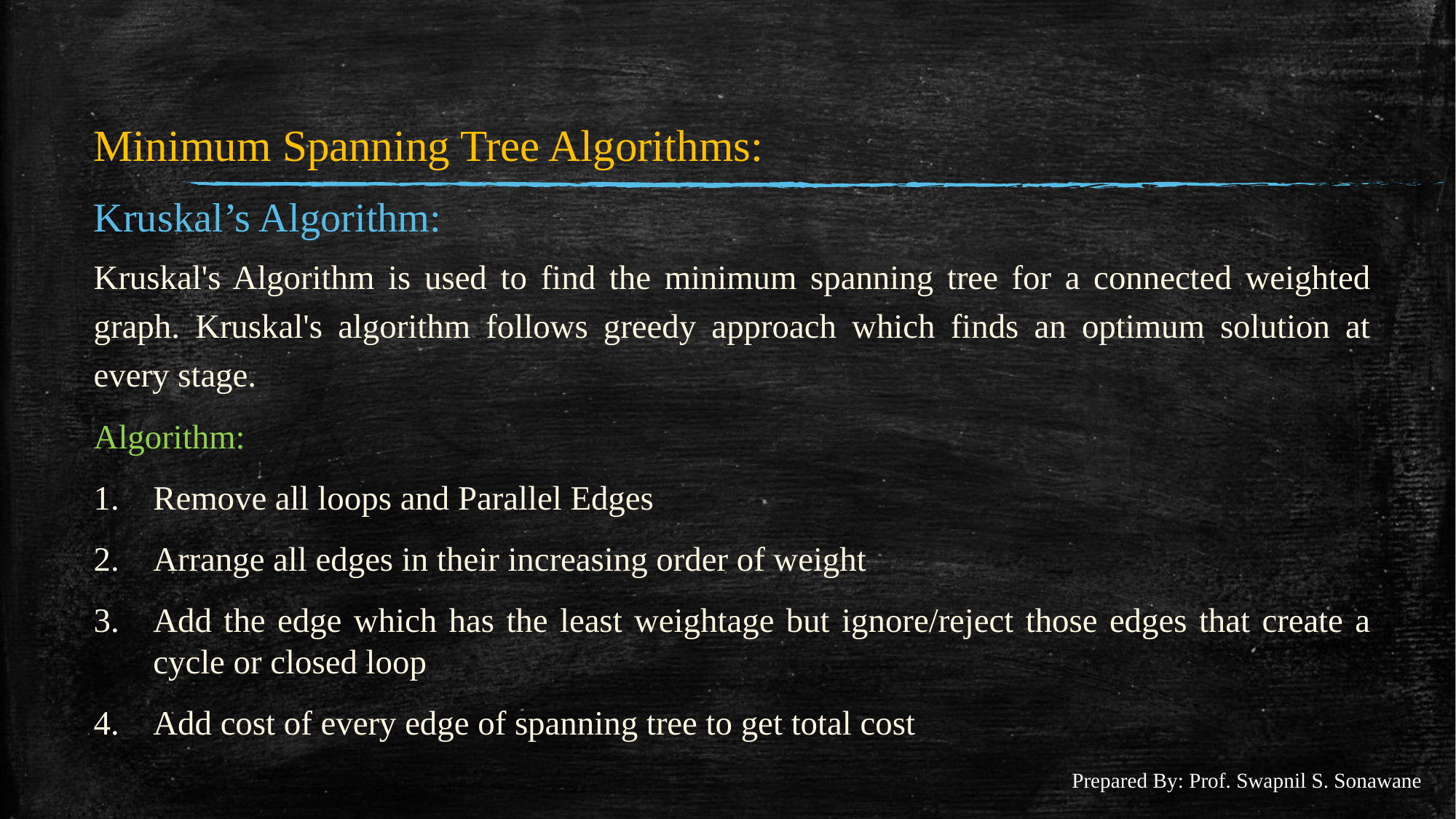

#
Minimum Spanning Tree Algorithms:
Kruskal’s Algorithm:
Kruskal's Algorithm is used to find the minimum spanning tree for a connected weighted graph. Kruskal's algorithm follows greedy approach which finds an optimum solution at every stage.
Algorithm:
Remove all loops and Parallel Edges
Arrange all edges in their increasing order of weight
Add the edge which has the least weightage but ignore/reject those edges that create a cycle or closed loop
Add cost of every edge of spanning tree to get total cost

Prepared By: Prof. Swapnil S. Sonawane